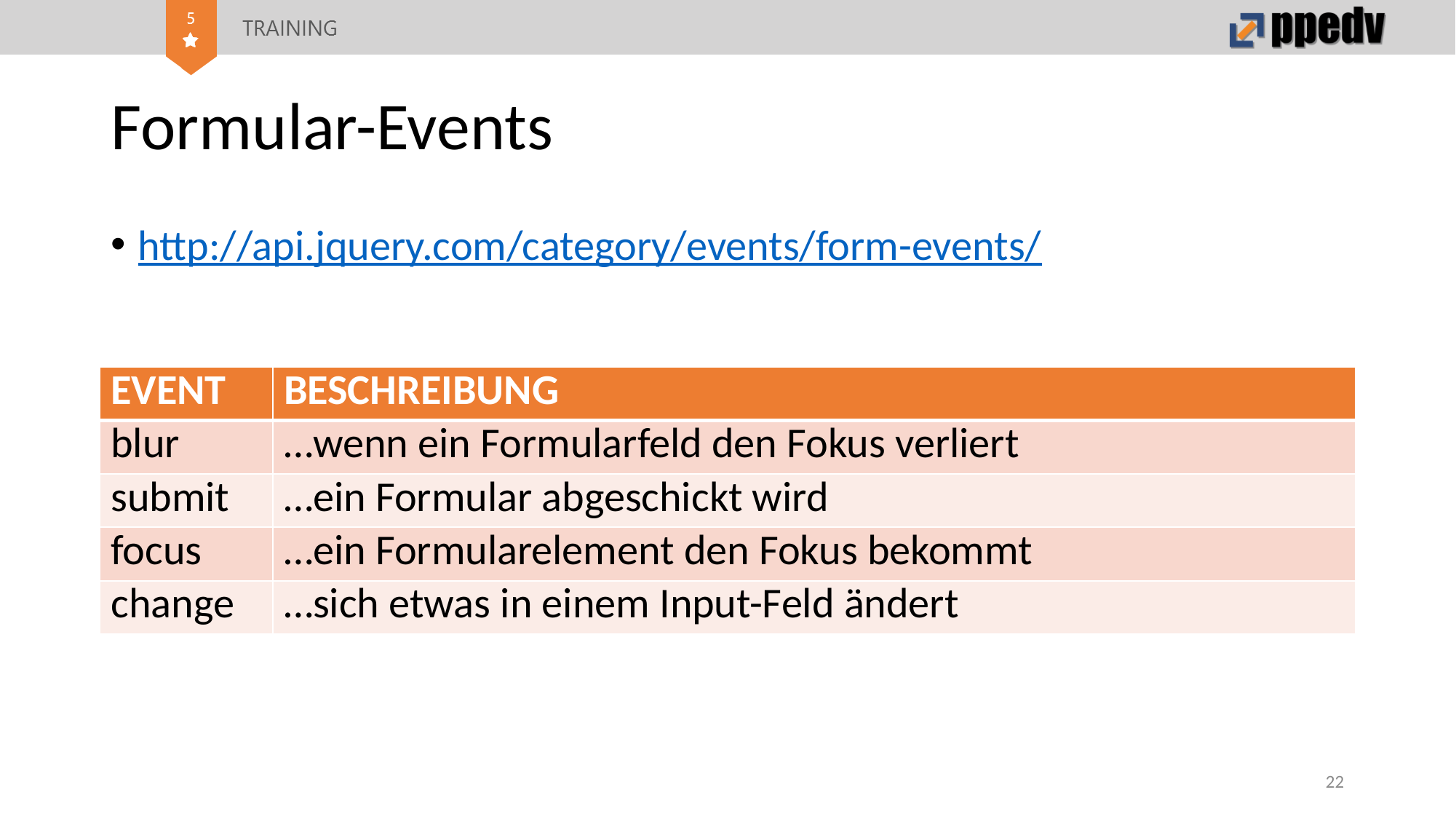

# Formular-Events
http://api.jquery.com/category/events/form-events/

| EVENT | BESCHREIBUNG |
| --- | --- |
| blur | …wenn ein Formularfeld den Fokus verliert |
| submit | …ein Formular abgeschickt wird |
| focus | …ein Formularelement den Fokus bekommt |
| change | …sich etwas in einem Input-Feld ändert |
22